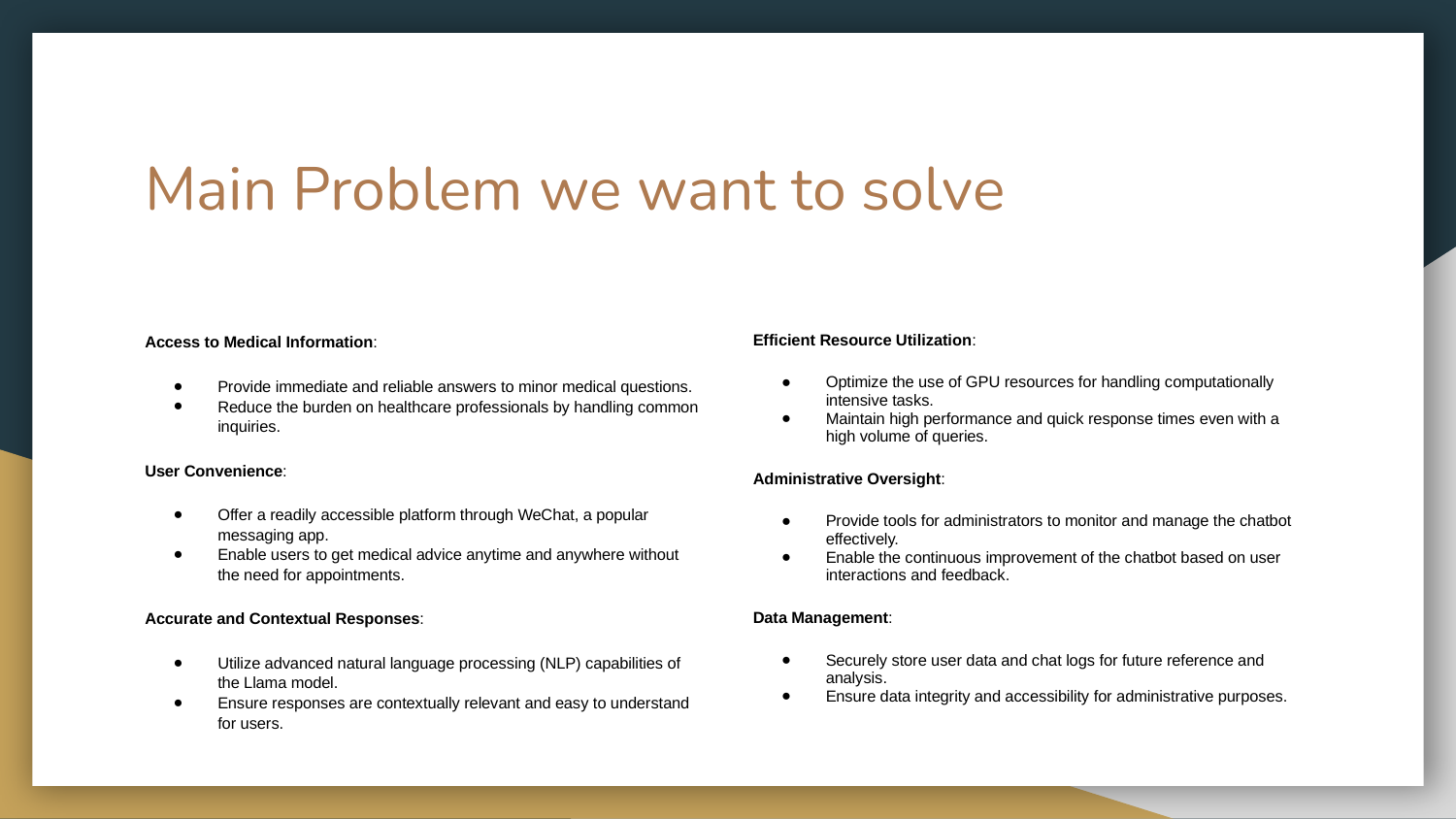

# Main Problem we want to solve
Access to Medical Information:
Provide immediate and reliable answers to minor medical questions.
Reduce the burden on healthcare professionals by handling common inquiries.
User Convenience:
Offer a readily accessible platform through WeChat, a popular messaging app.
Enable users to get medical advice anytime and anywhere without the need for appointments.
Accurate and Contextual Responses:
Utilize advanced natural language processing (NLP) capabilities of the Llama model.
Ensure responses are contextually relevant and easy to understand for users.

Efficient Resource Utilization:
Optimize the use of GPU resources for handling computationally intensive tasks.
Maintain high performance and quick response times even with a high volume of queries.
Administrative Oversight:
Provide tools for administrators to monitor and manage the chatbot effectively.
Enable the continuous improvement of the chatbot based on user interactions and feedback.
Data Management:
Securely store user data and chat logs for future reference and analysis.
Ensure data integrity and accessibility for administrative purposes.